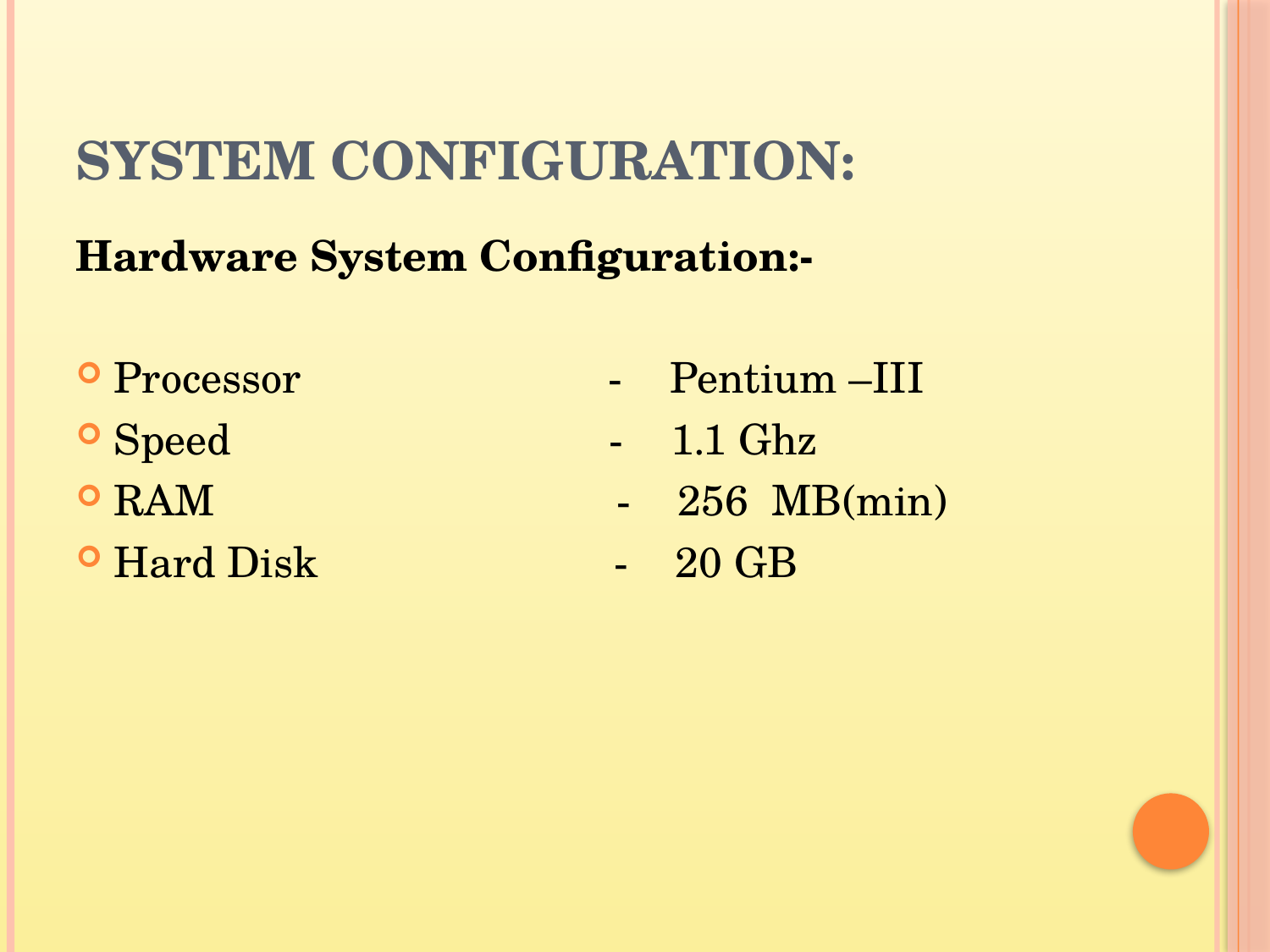

# System Configuration:
Hardware System Configuration:-

Processor                          -    Pentium –III
Speed                                -    1.1 Ghz
RAM                                  -    256  MB(min)
Hard Disk                         -    20 GB